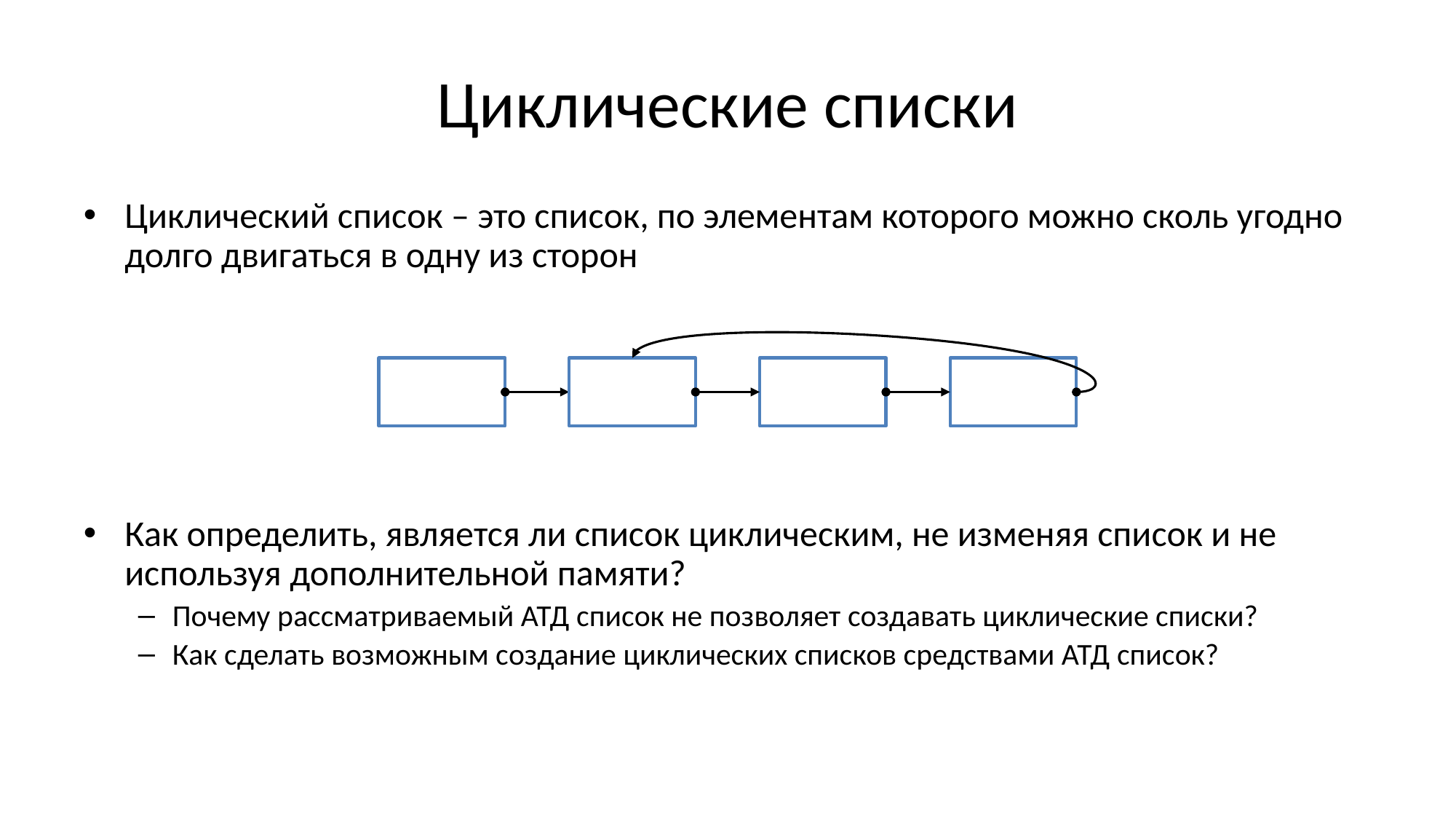

# Циклические списки
Циклический список – это список, по элементам которого можно сколь угодно долго двигаться в одну из сторон

Как определить, является ли список циклическим, не изменяя список и не используя дополнительной памяти?
Почему рассматриваемый АТД список не позволяет создавать циклические списки?
Как сделать возможным создание циклических списков средствами АТД список?